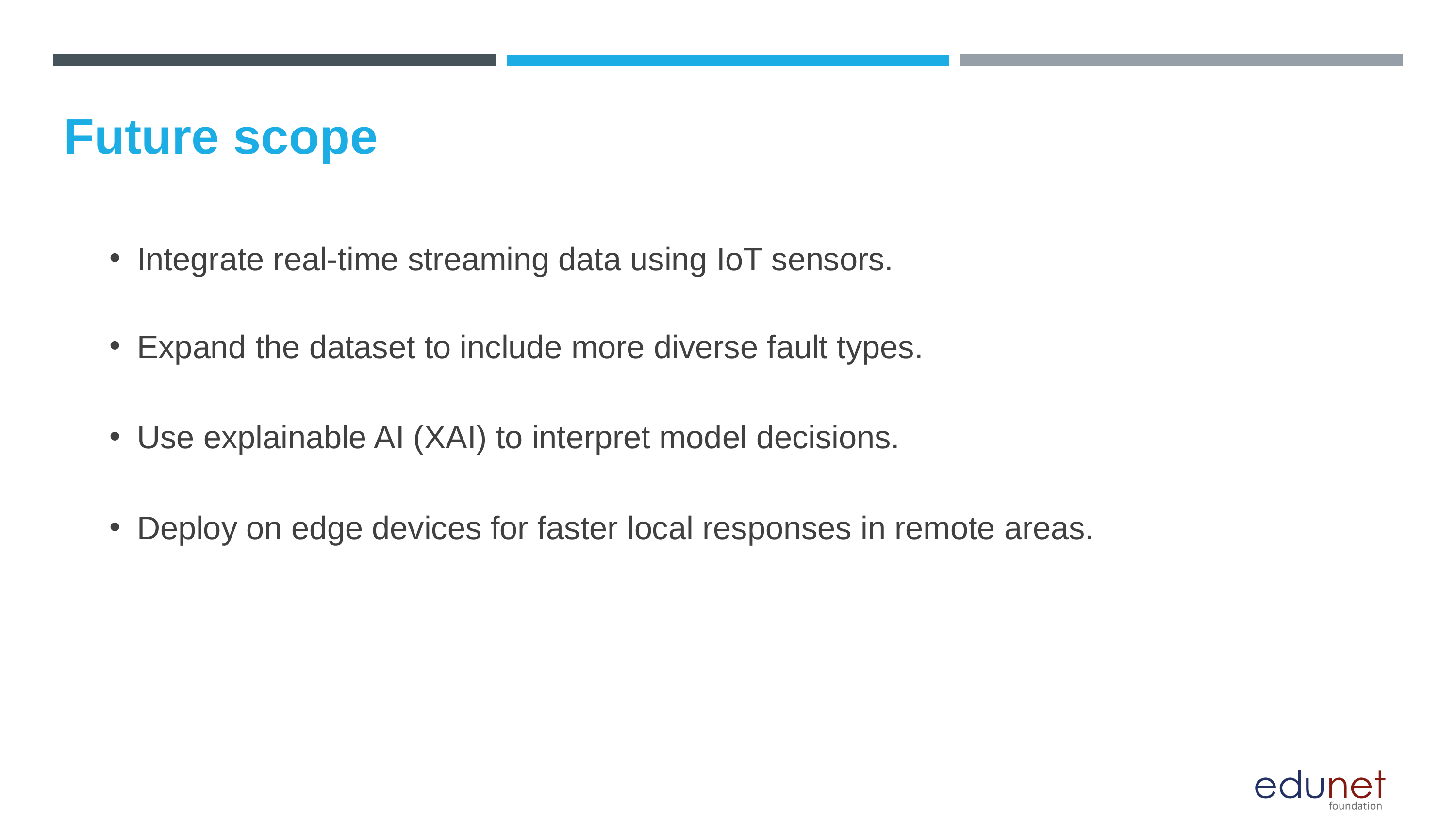

Future scope

Integrate real-time streaming data using IoT sensors.

Expand the dataset to include more diverse fault types.

Use explainable AI (XAI) to interpret model decisions.

Deploy on edge devices for faster local responses in remote areas.